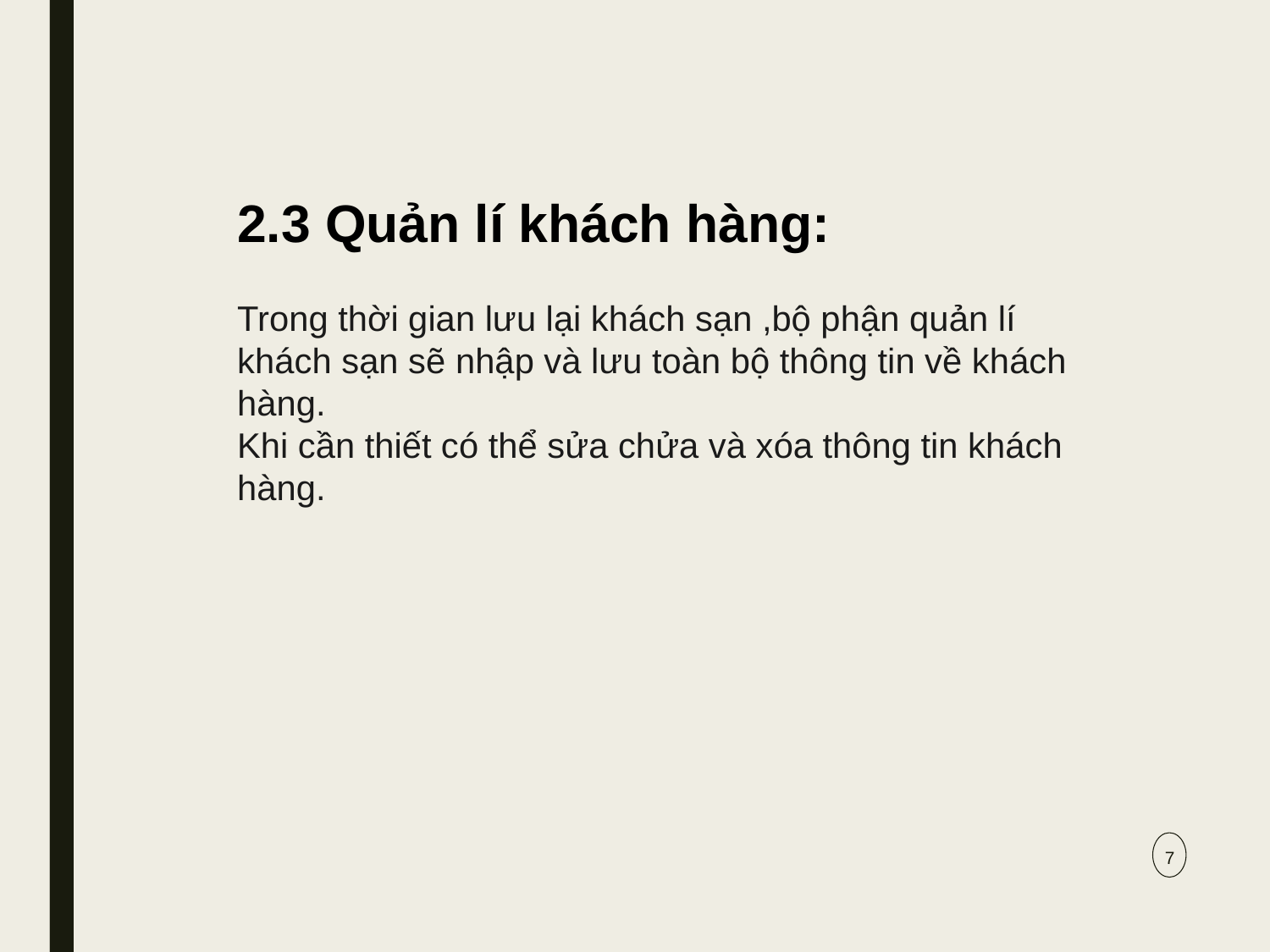

2.3 Quản lí khách hàng:

Trong thời gian lưu lại khách sạn ,bộ phận quản lí khách sạn sẽ nhập và lưu toàn bộ thông tin về khách hàng.
Khi cần thiết có thể sửa chửa và xóa thông tin khách hàng.
7